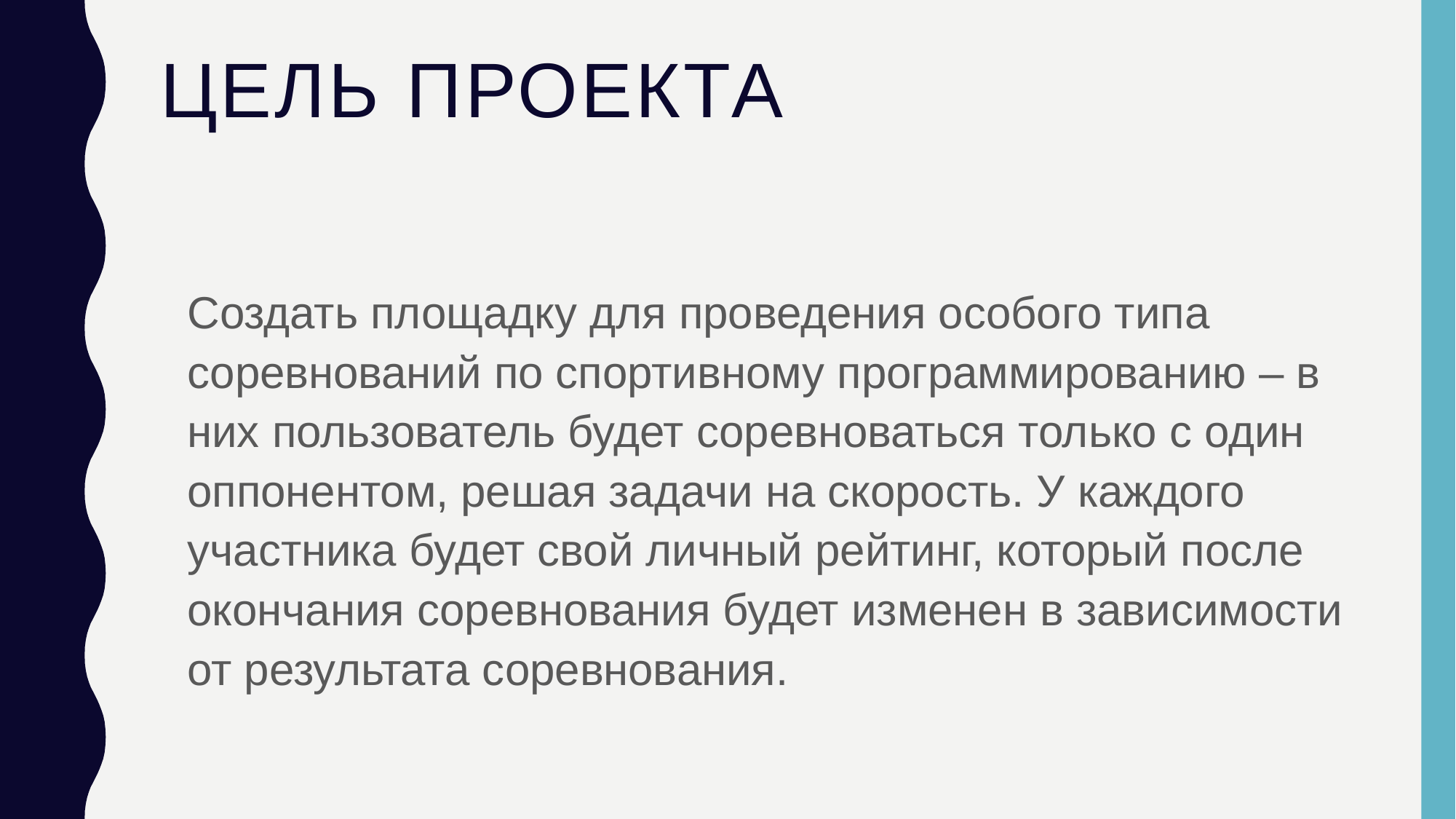

# Цель проекта
Создать площадку для проведения особого типа соревнований по спортивному программированию – в них пользователь будет соревноваться только с один оппонентом, решая задачи на скорость. У каждого участника будет свой личный рейтинг, который после окончания соревнования будет изменен в зависимости от результата соревнования.